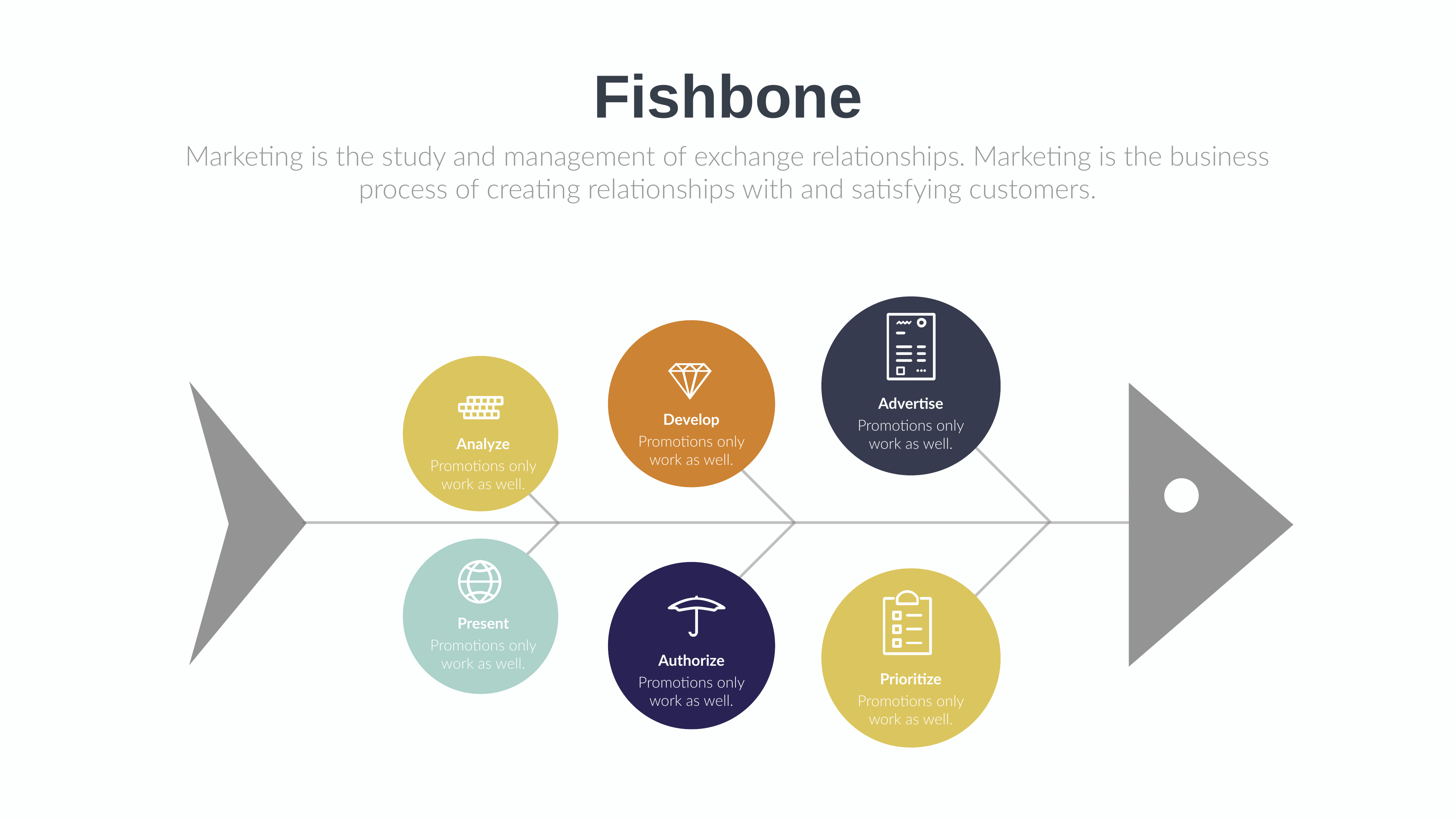

Fishbone
Marketing is the study and management of exchange relationships. Marketing is the business process of creating relationships with and satisfying customers.

Advertise
Promotions only work as well.

Develop
Promotions only work as well.

Analyze
Promotions only work as well.

Present
Promotions only work as well.

Authorize
Promotions only work as well.
Prioritize
Promotions only work as well.